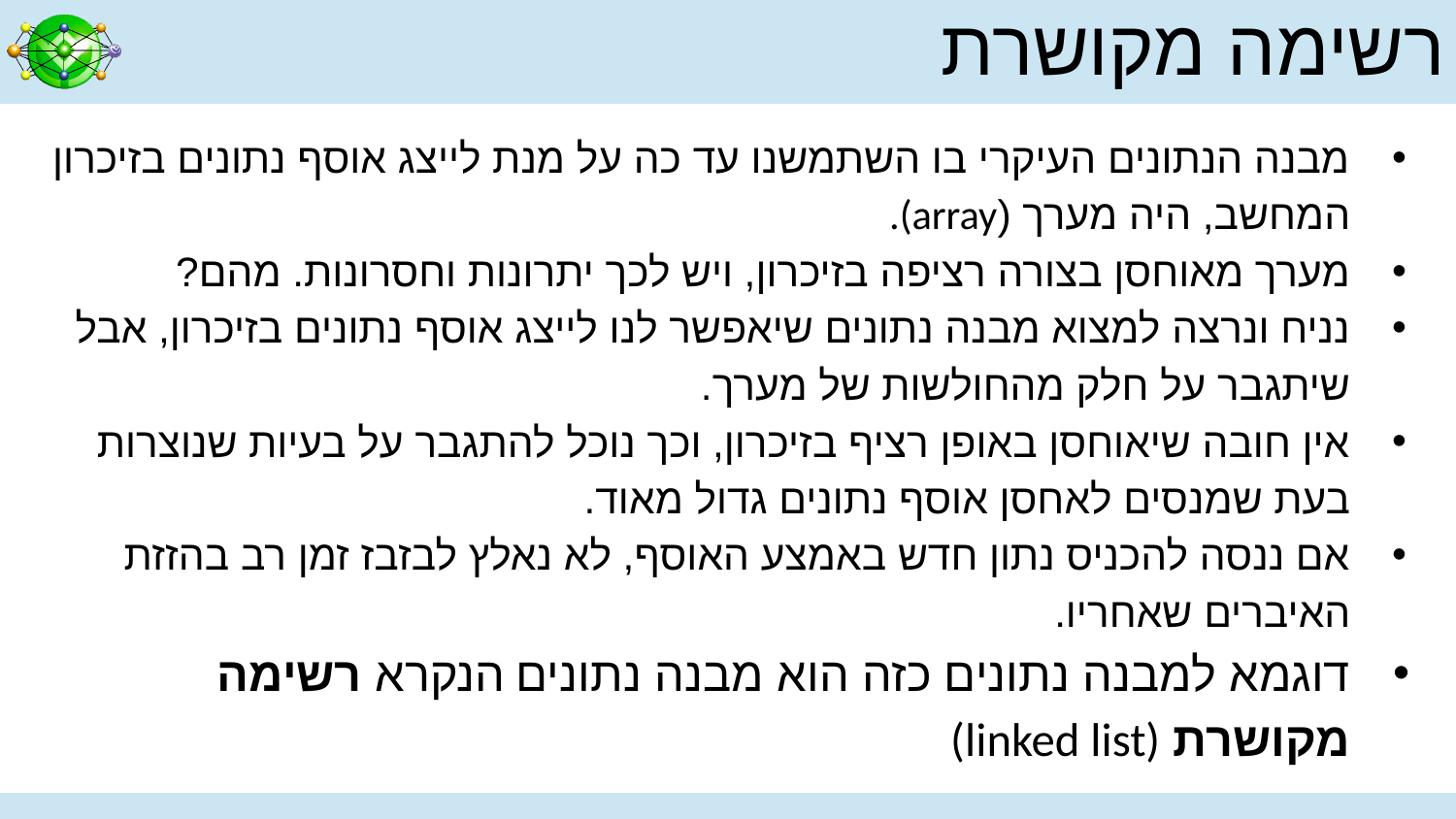

# רשימה מקושרת
מבנה הנתונים העיקרי בו השתמשנו עד כה על מנת לייצג אוסף נתונים בזיכרון המחשב, היה מערך (array).
מערך מאוחסן בצורה רציפה בזיכרון, ויש לכך יתרונות וחסרונות. מהם?
נניח ונרצה למצוא מבנה נתונים שיאפשר לנו לייצג אוסף נתונים בזיכרון, אבל שיתגבר על חלק מהחולשות של מערך.
אין חובה שיאוחסן באופן רציף בזיכרון, וכך נוכל להתגבר על בעיות שנוצרות בעת שמנסים לאחסן אוסף נתונים גדול מאוד.
אם ננסה להכניס נתון חדש באמצע האוסף, לא נאלץ לבזבז זמן רב בהזזת האיברים שאחריו.
דוגמא למבנה נתונים כזה הוא מבנה נתונים הנקרא רשימה מקושרת (linked list)